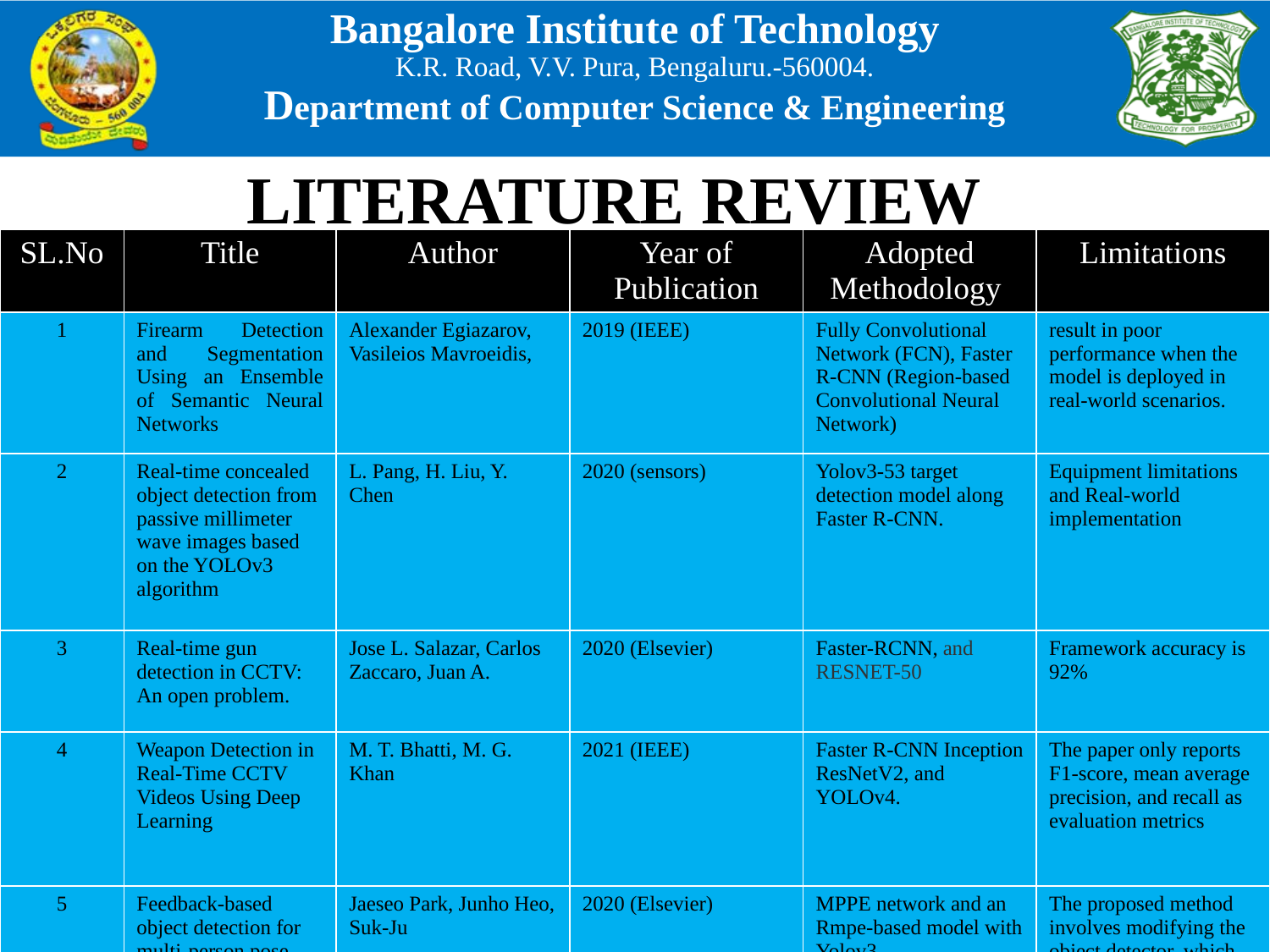

LITERATURE REVIEW
| SL.No | Title | Author | Year of Publication | Adopted Methodology | Limitations |
| --- | --- | --- | --- | --- | --- |
| 1 | Firearm Detection and Segmentation Using an Ensemble of Semantic Neural Networks | Alexander Egiazarov, Vasileios Mavroeidis, | 2019 (IEEE) | Fully Convolutional Network (FCN), Faster R-CNN (Region-based Convolutional Neural Network) | result in poor performance when the model is deployed in real-world scenarios. |
| 2 | Real-time concealed object detection from passive millimeter wave images based on the YOLOv3 algorithm | L. Pang, H. Liu, Y. Chen | 2020 (sensors) | Yolov3-53 target detection model along Faster R-CNN. | Equipment limitations and Real-world implementation |
| 3 | Real-time gun detection in CCTV: An open problem. | Jose L. Salazar, Carlos Zaccaro, Juan A. | 2020 (Elsevier) | Faster-RCNN, and RESNET-50 | Framework accuracy is 92% |
| 4 | Weapon Detection in Real-Time CCTV Videos Using Deep Learning | M. T. Bhatti, M. G. Khan | 2021 (IEEE) | Faster R-CNN Inception ResNetV2, and YOLOv4. | The paper only reports F1-score, mean average precision, and recall as evaluation metrics |
| 5 | Feedback-based object detection for multi-person pose estimation | Jaeseo Park, Junho Heo, Suk-Ju | 2020 (Elsevier) | MPPE network and an Rmpe-based model with Yolov3. | The proposed method involves modifying the object detector, which increases the training time up to 2.2 times per epoch |